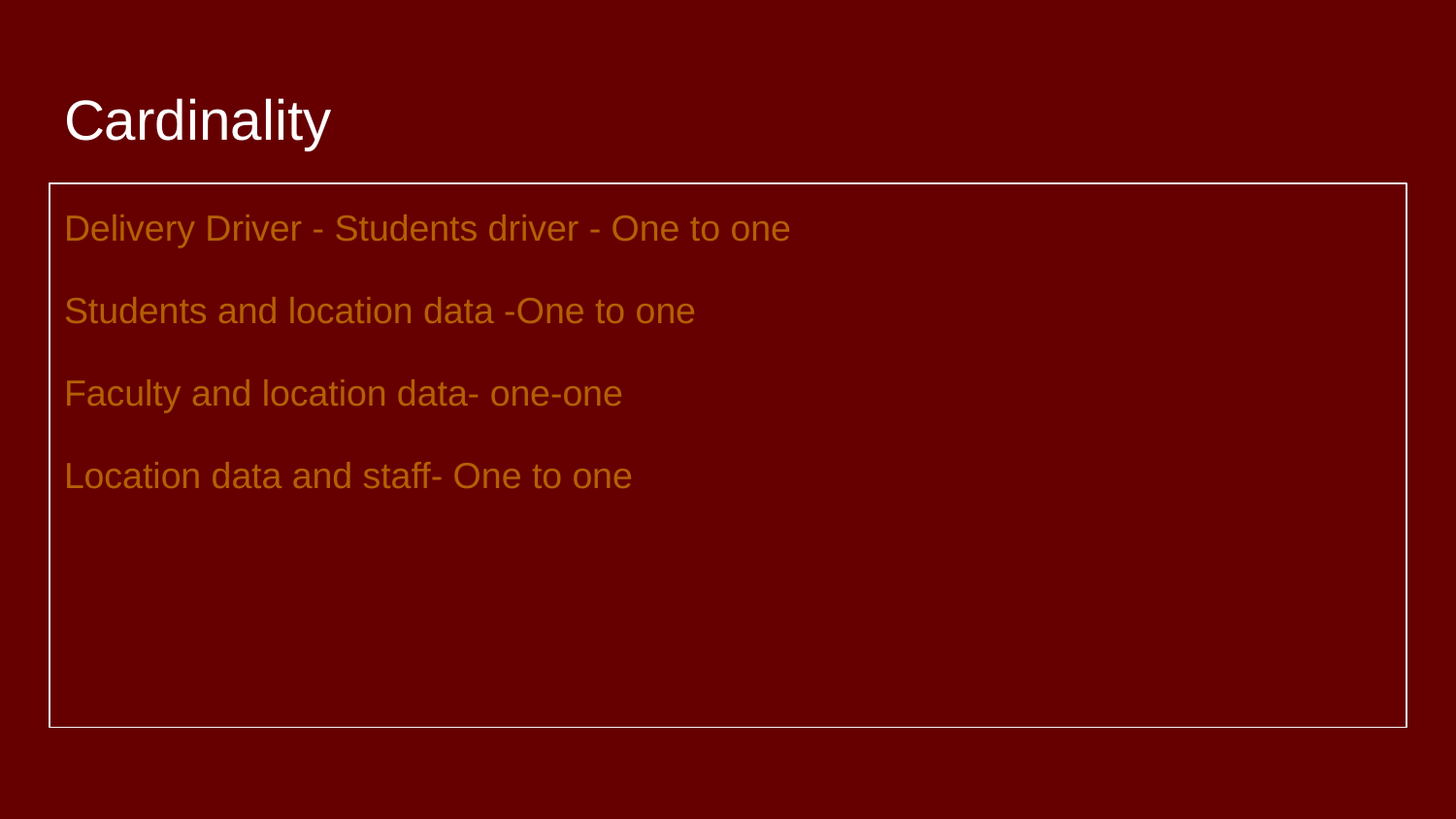

# Cardinality
Delivery Driver - Students driver - One to one
Students and location data -One to one
Faculty and location data- one-one
Location data and staff- One to one